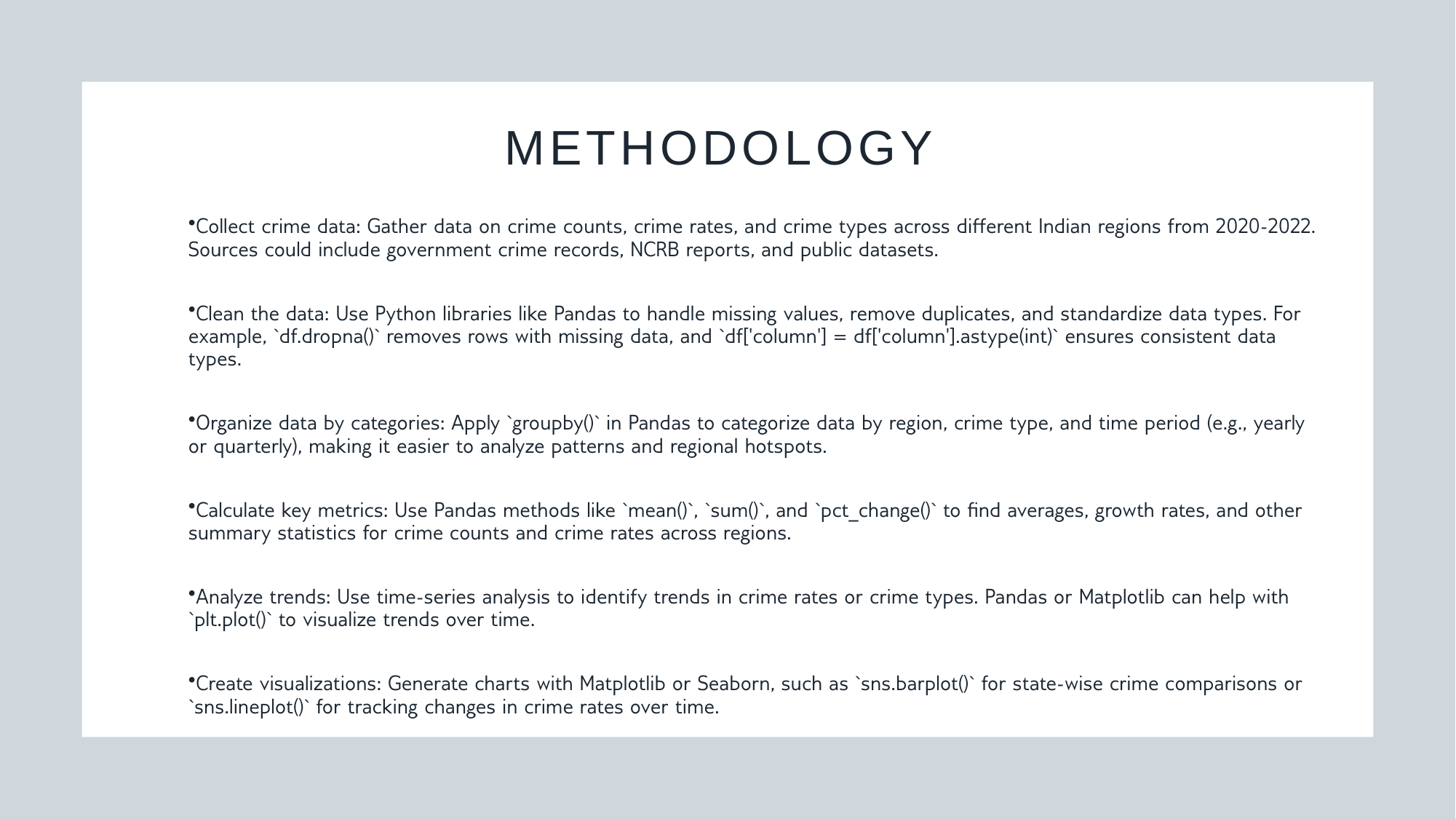

# Methodology

Collect crime data: Gather data on crime counts, crime rates, and crime types across different Indian regions from 2020-2022. Sources could include government crime records, NCRB reports, and public datasets.

Clean the data: Use Python libraries like Pandas to handle missing values, remove duplicates, and standardize data types. For example, `df.dropna()` removes rows with missing data, and `df['column'] = df['column'].astype(int)` ensures consistent data types.

Organize data by categories: Apply `groupby()` in Pandas to categorize data by region, crime type, and time period (e.g., yearly or quarterly), making it easier to analyze patterns and regional hotspots.

Calculate key metrics: Use Pandas methods like `mean()`, `sum()`, and `pct_change()` to find averages, growth rates, and other summary statistics for crime counts and crime rates across regions.

Analyze trends: Use time-series analysis to identify trends in crime rates or crime types. Pandas or Matplotlib can help with `plt.plot()` to visualize trends over time.

Create visualizations: Generate charts with Matplotlib or Seaborn, such as `sns.barplot()` for state-wise crime comparisons or `sns.lineplot()` for tracking changes in crime rates over time.